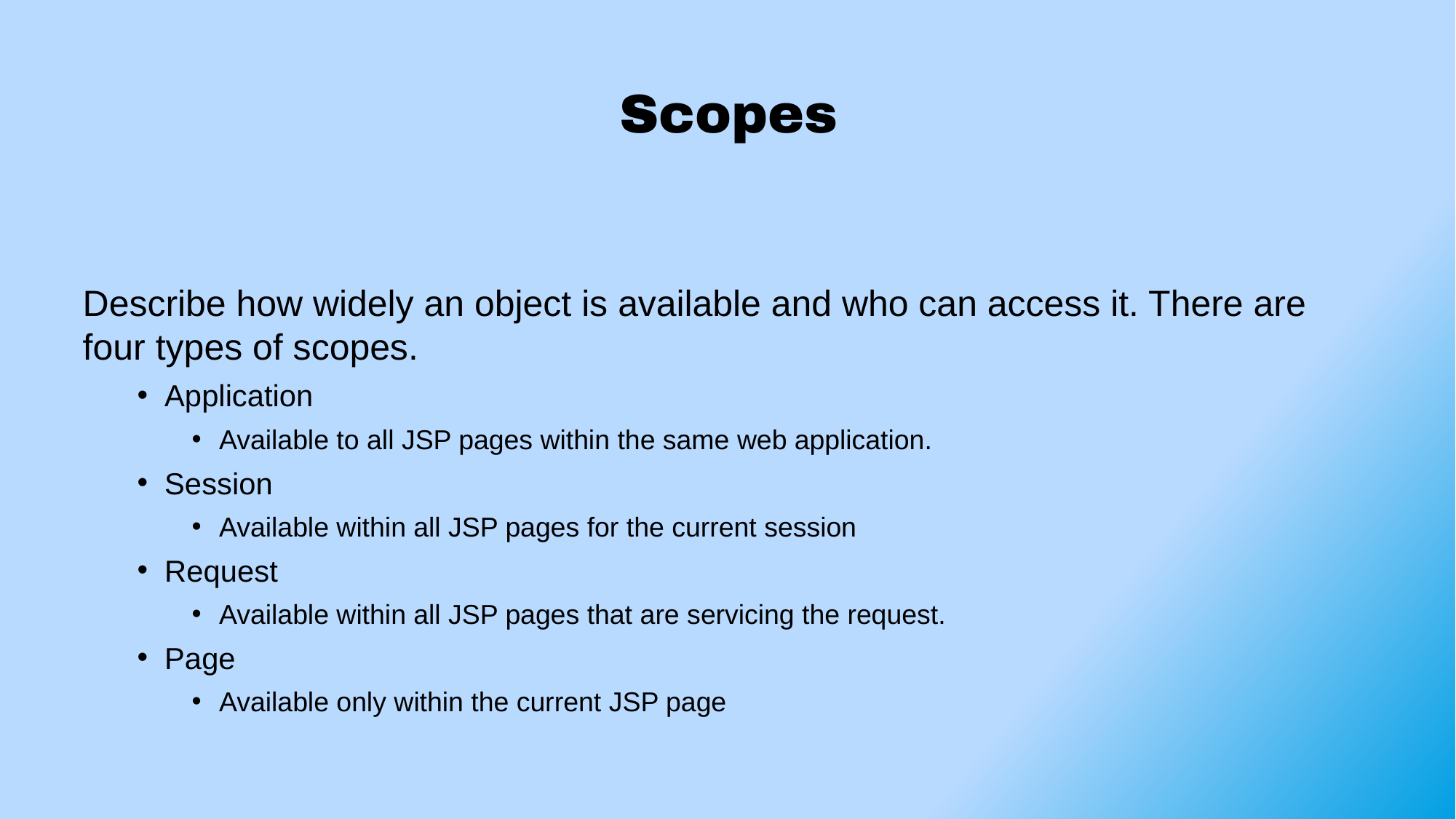

# Scopes
Describe how widely an object is available and who can access it. There are four types of scopes.
Application
Available to all JSP pages within the same web application.
Session
Available within all JSP pages for the current session
Request
Available within all JSP pages that are servicing the request.
Page
Available only within the current JSP page